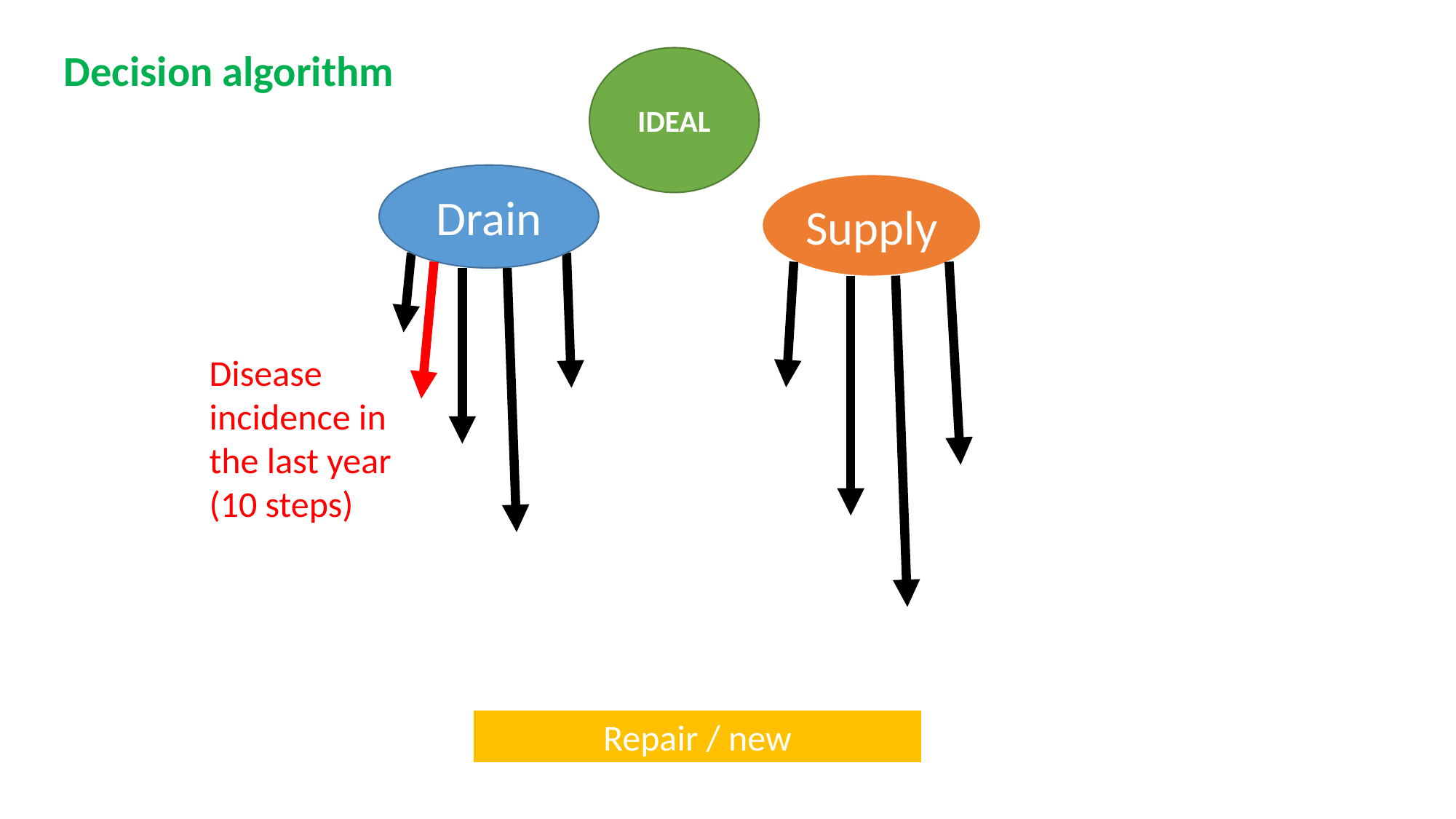

Decision algorithm
IDEAL
Drain
Supply
Disease incidence in the last year (10 steps)
Repair / new